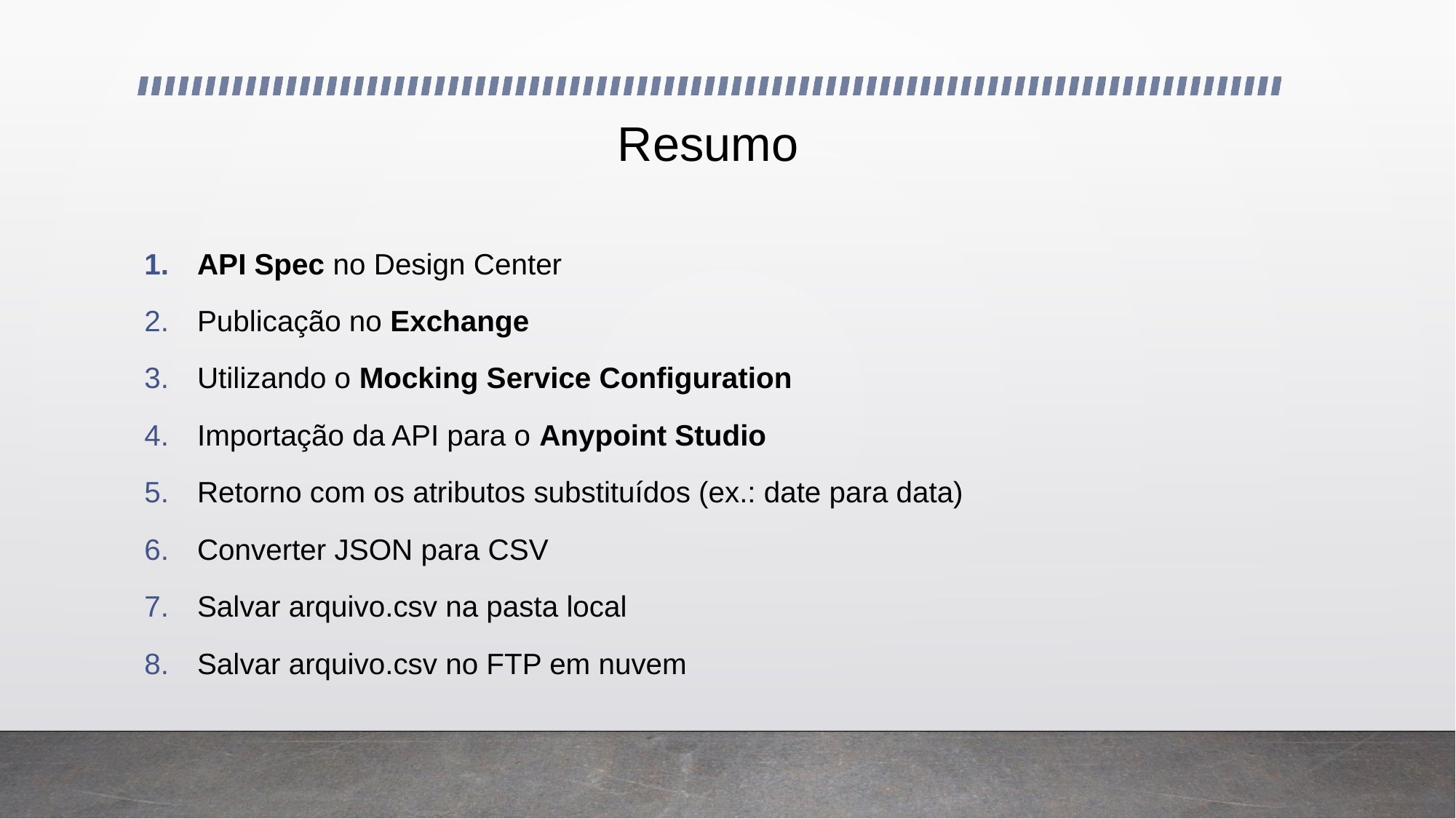

# Resumo
API Spec no Design Center
Publicação no Exchange
Utilizando o Mocking Service Configuration
Importação da API para o Anypoint Studio
Retorno com os atributos substituídos (ex.: date para data)
Converter JSON para CSV
Salvar arquivo.csv na pasta local
Salvar arquivo.csv no FTP em nuvem